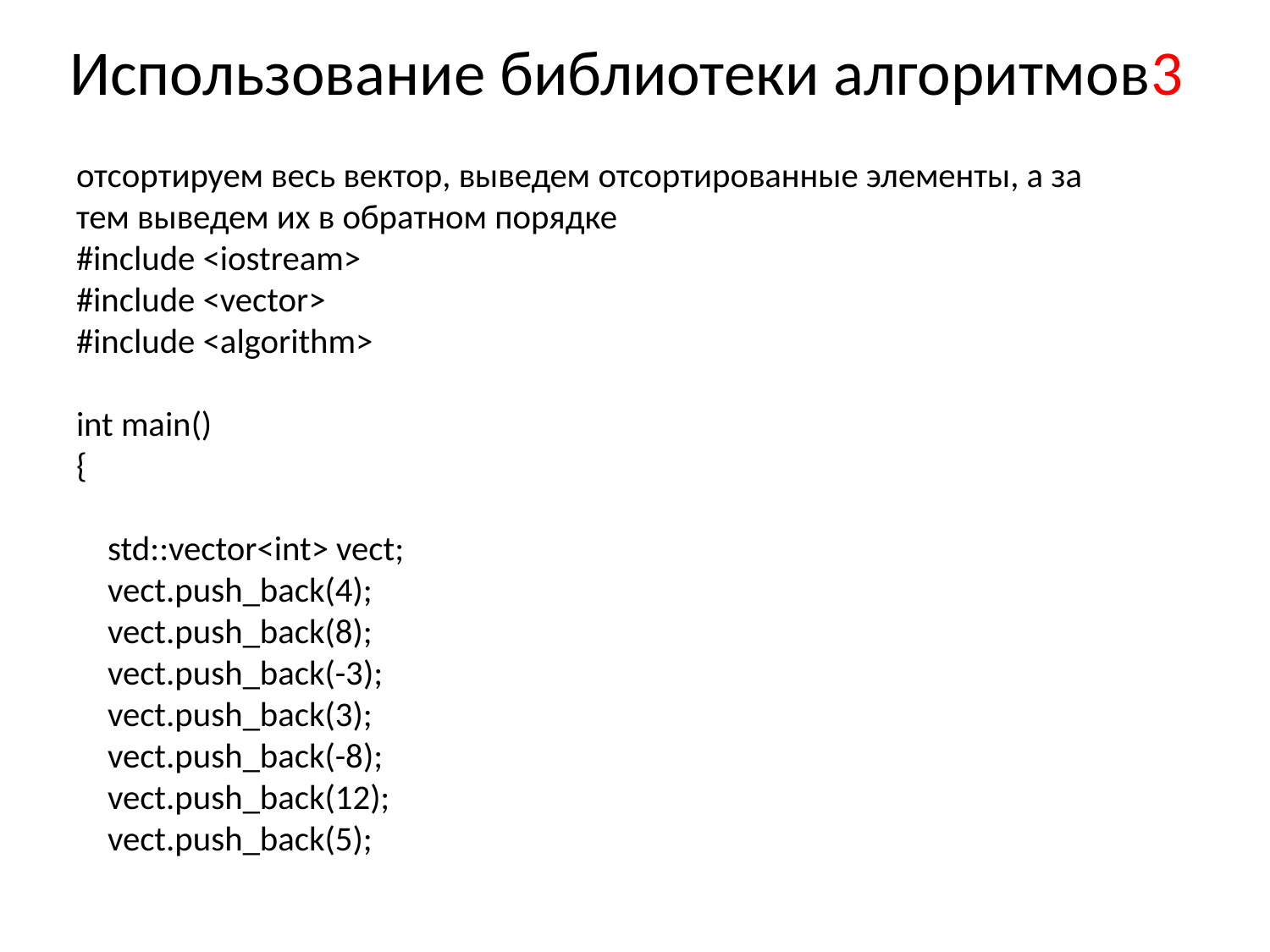

# Использование библиотеки алгоритмов3
отсортируем весь вектор, выведем отсортированные элементы, а за
тем выведем их в обратном порядке
#include <iostream>
#include <vector>
#include <algorithm>

int main()
{

    std::vector<int> vect;
    vect.push_back(4);
    vect.push_back(8);
    vect.push_back(-3);
    vect.push_back(3);
    vect.push_back(-8);
    vect.push_back(12);
    vect.push_back(5);